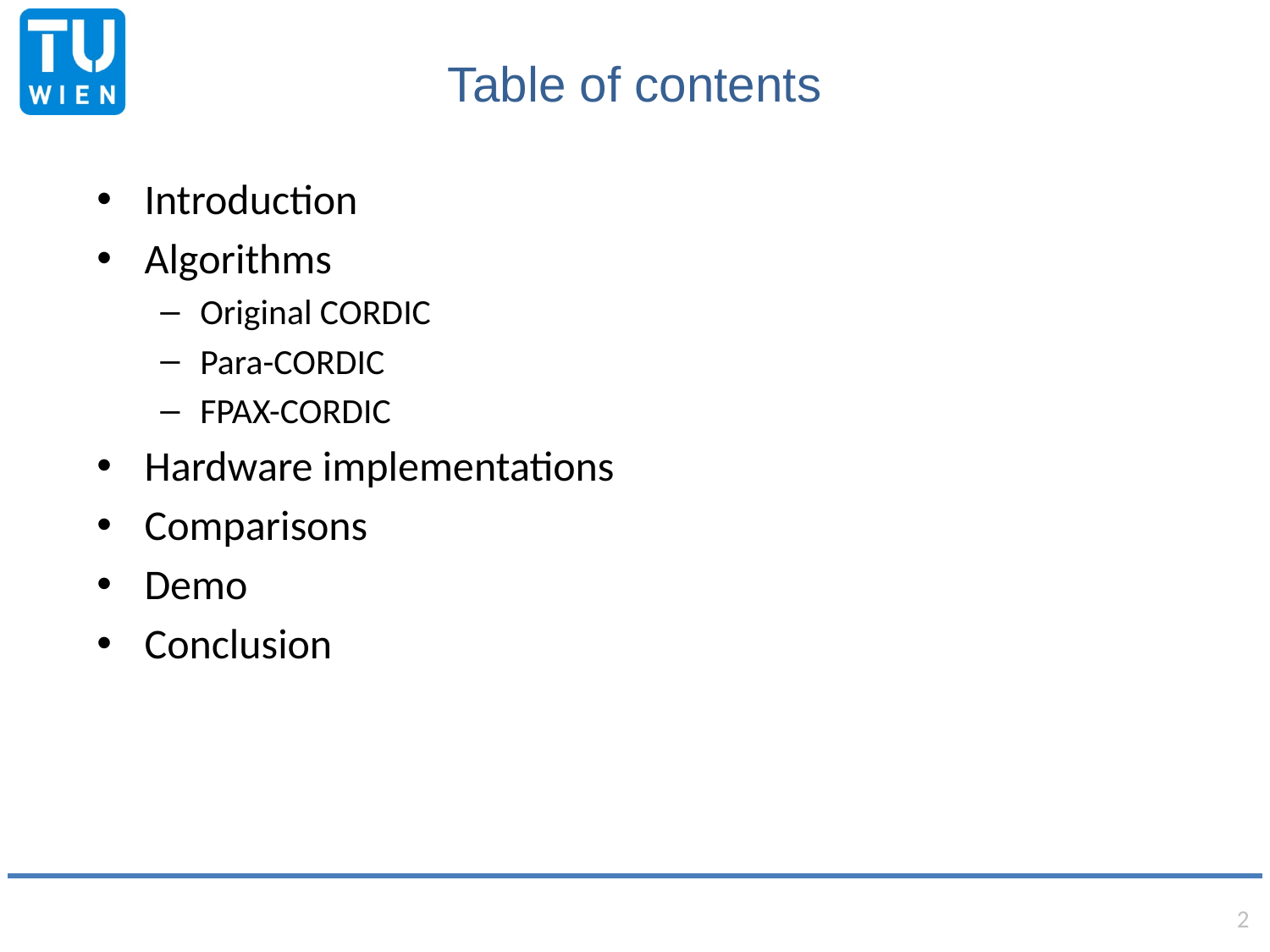

Table of contents
Introduction
Algorithms
Original CORDIC
Para-CORDIC
FPAX-CORDIC
Hardware implementations
Comparisons
Demo
Conclusion